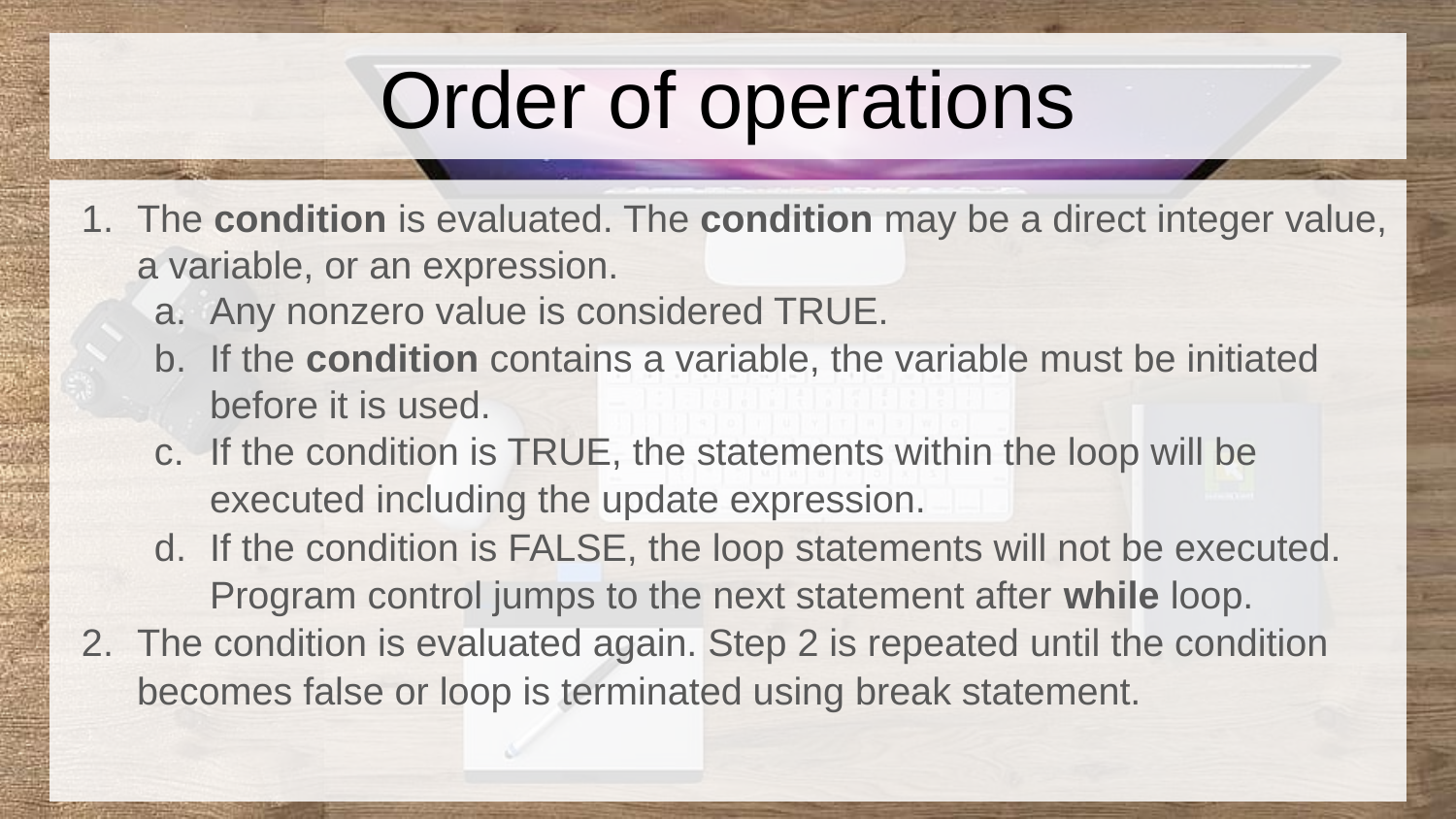

# Order of operations
The condition is evaluated. The condition may be a direct integer value, a variable, or an expression.
Any nonzero value is considered TRUE.
If the condition contains a variable, the variable must be initiated before it is used.
If the condition is TRUE, the statements within the loop will be executed including the update expression.
If the condition is FALSE, the loop statements will not be executed. Program control jumps to the next statement after while loop.
The condition is evaluated again. Step 2 is repeated until the condition becomes false or loop is terminated using break statement.